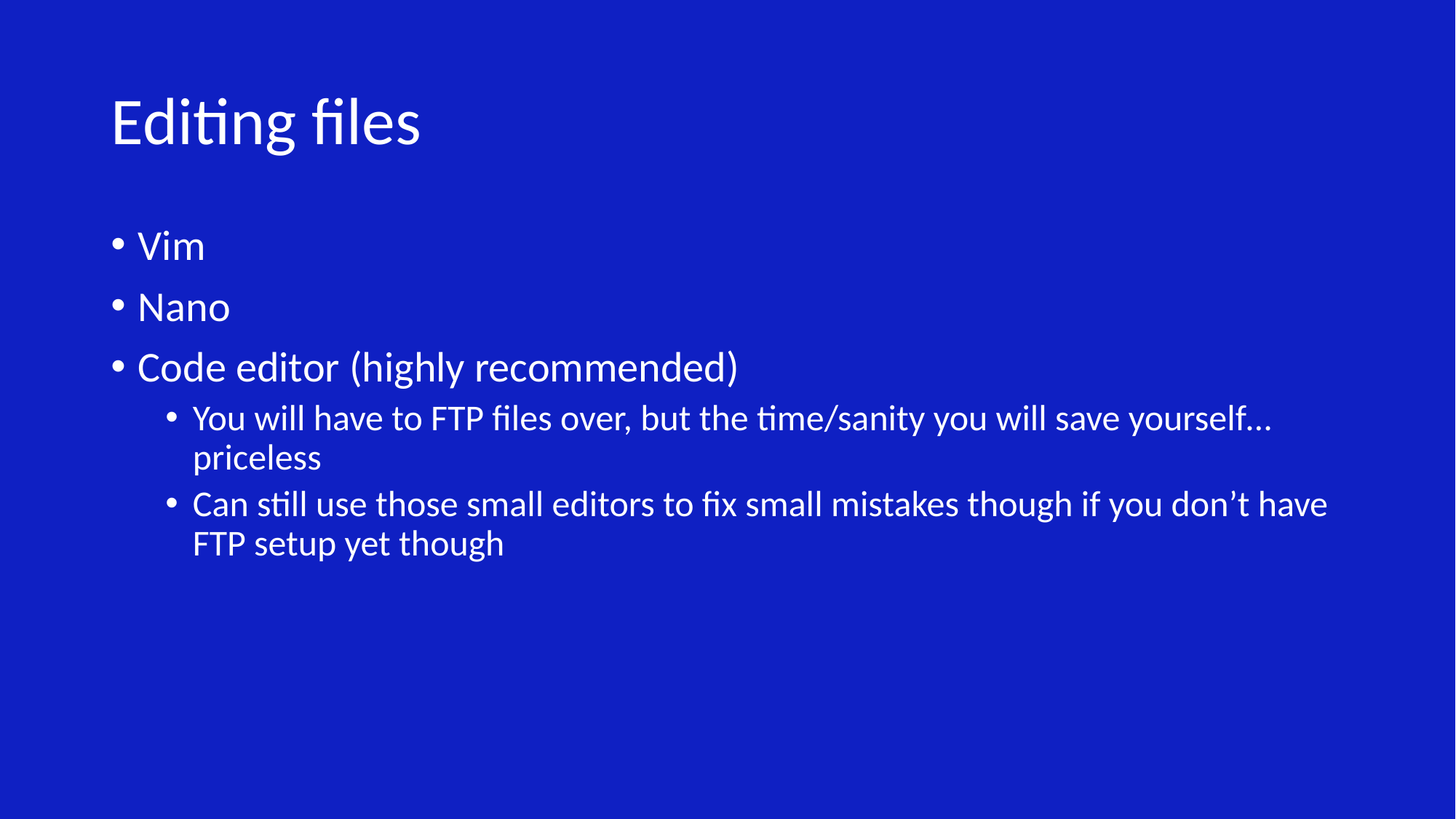

# Editing files
Vim
Nano
Code editor (highly recommended)
You will have to FTP files over, but the time/sanity you will save yourself… priceless
Can still use those small editors to fix small mistakes though if you don’t have FTP setup yet though